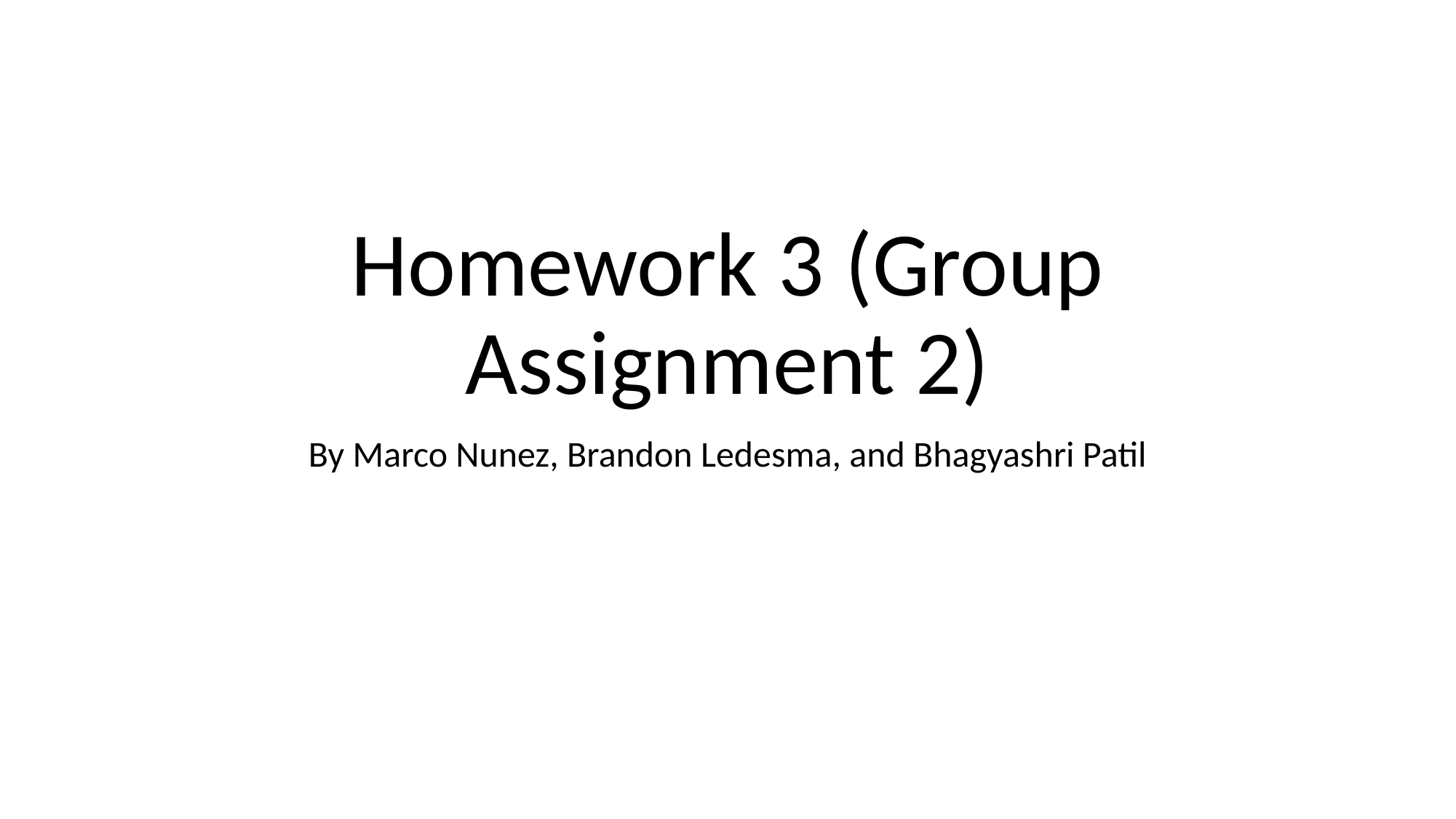

# Homework 3 (Group Assignment 2)
By Marco Nunez, Brandon Ledesma, and Bhagyashri Patil